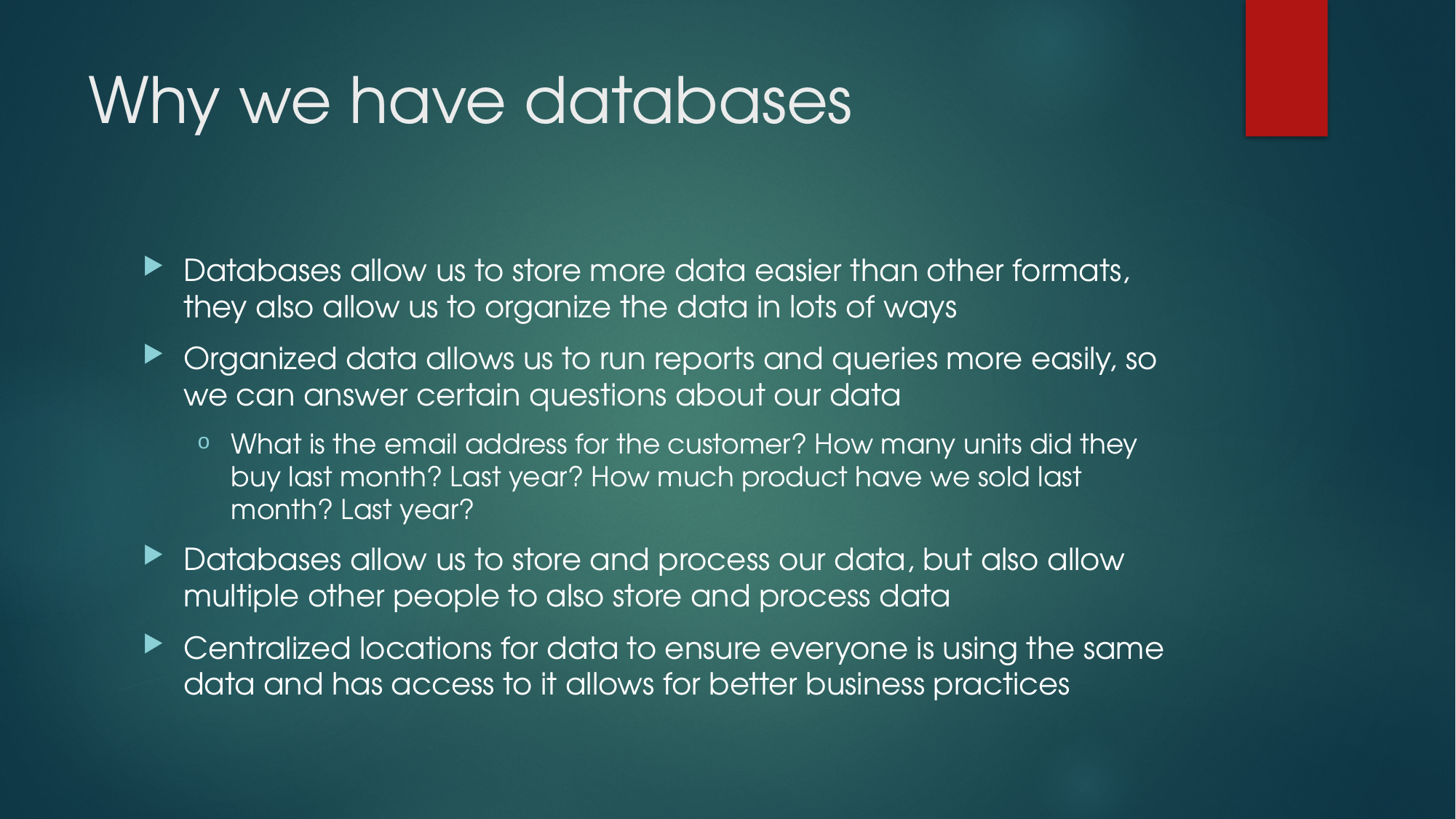

# Why we have databases
Databases allow us to store more data easier than other formats, they also allow us to organize the data in lots of ways
Organized data allows us to run reports and queries more easily, so we can answer certain questions about our data
What is the email address for the customer? How many units did they buy last month? Last year? How much product have we sold last month? Last year?
Databases allow us to store and process our data, but also allow multiple other people to also store and process data
Centralized locations for data to ensure everyone is using the same data and has access to it allows for better business practices